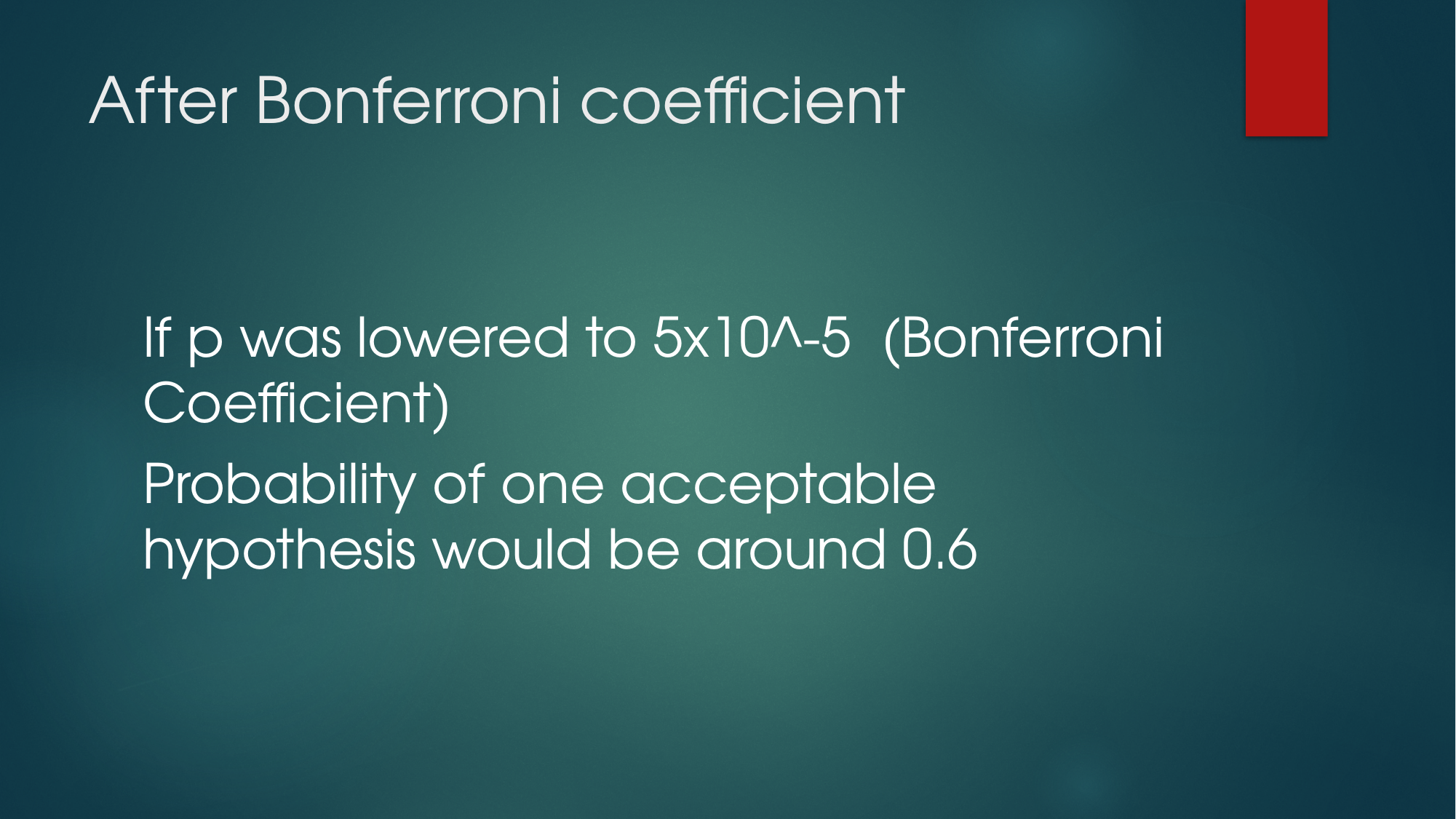

# After Bonferroni coefficient

If p was lowered to 5x10^-5  (Bonferroni  Coefficient)
Probability of one acceptable hypothesis would be around 0.6